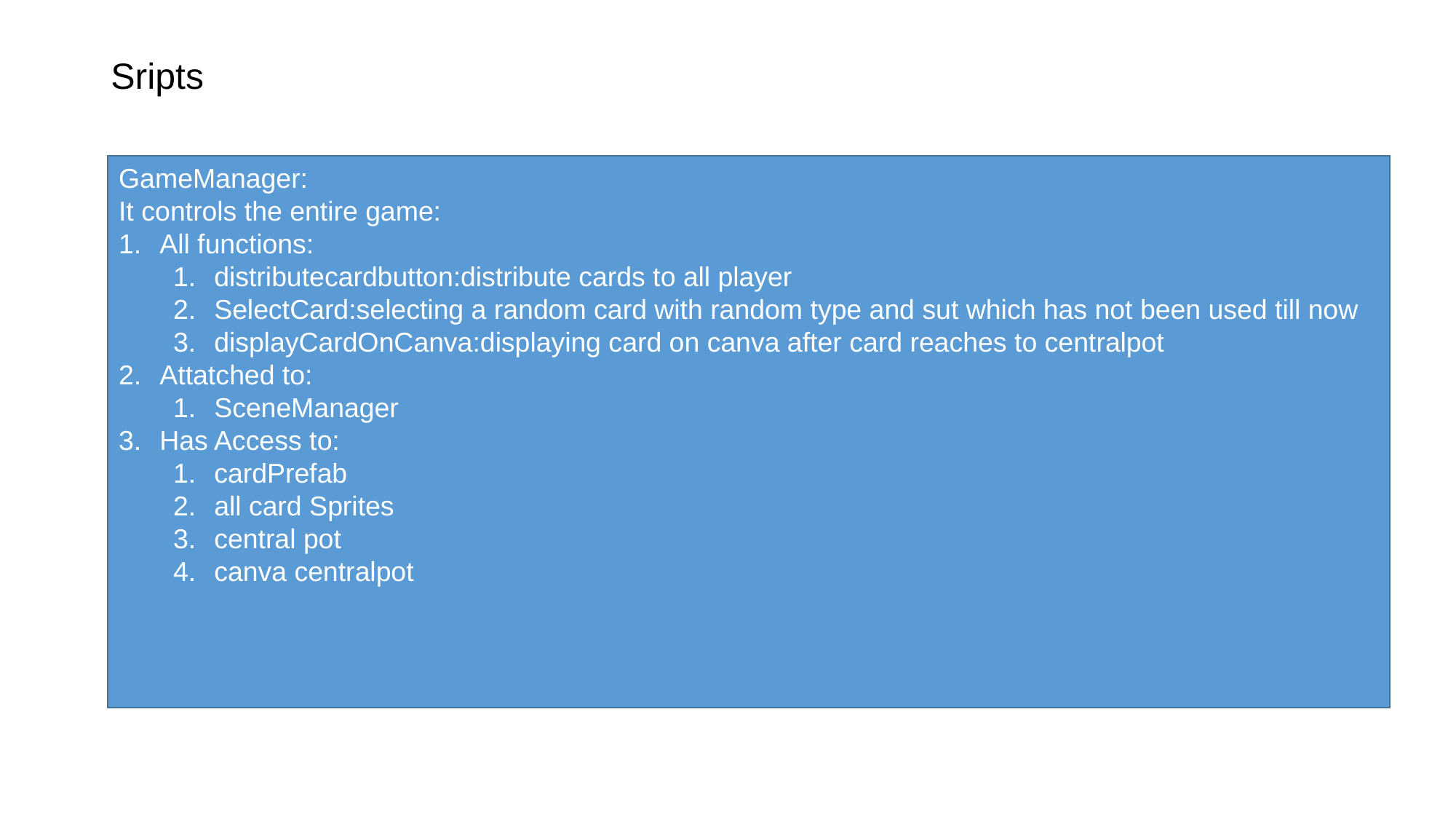

# Sripts
GameManager:
It controls the entire game:
All functions:
distributecardbutton:distribute cards to all player
SelectCard:selecting a random card with random type and sut which has not been used till now
displayCardOnCanva:displaying card on canva after card reaches to centralpot
Attatched to:
SceneManager
Has Access to:
cardPrefab
all card Sprites
central pot
canva centralpot